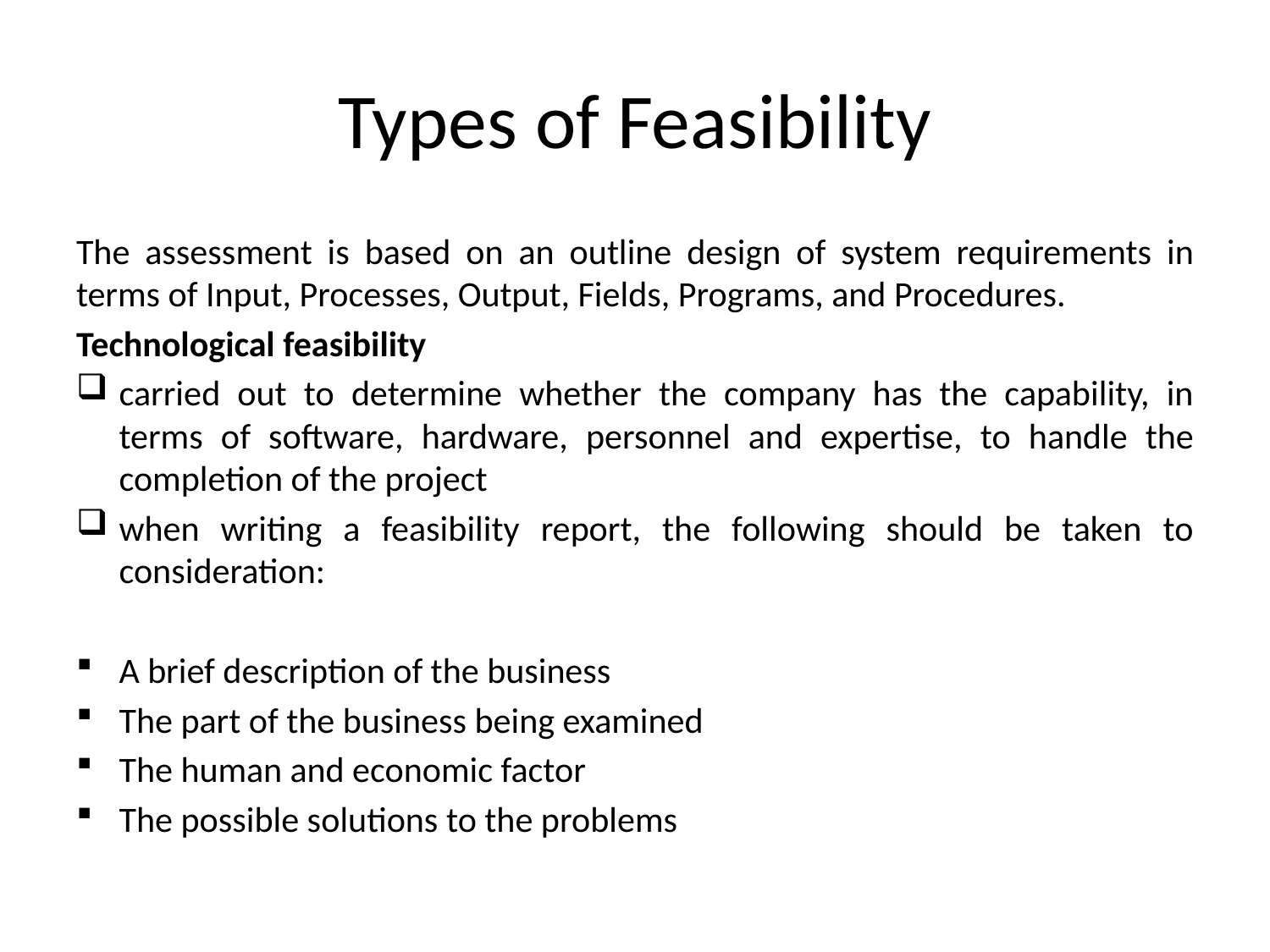

# Types of Feasibility
The assessment is based on an outline design of system requirements in terms of Input, Processes, Output, Fields, Programs, and Procedures.
Technological feasibility
carried out to determine whether the company has the capability, in terms of software, hardware, personnel and expertise, to handle the completion of the project
when writing a feasibility report, the following should be taken to consideration:

A brief description of the business
The part of the business being examined
The human and economic factor
The possible solutions to the problems